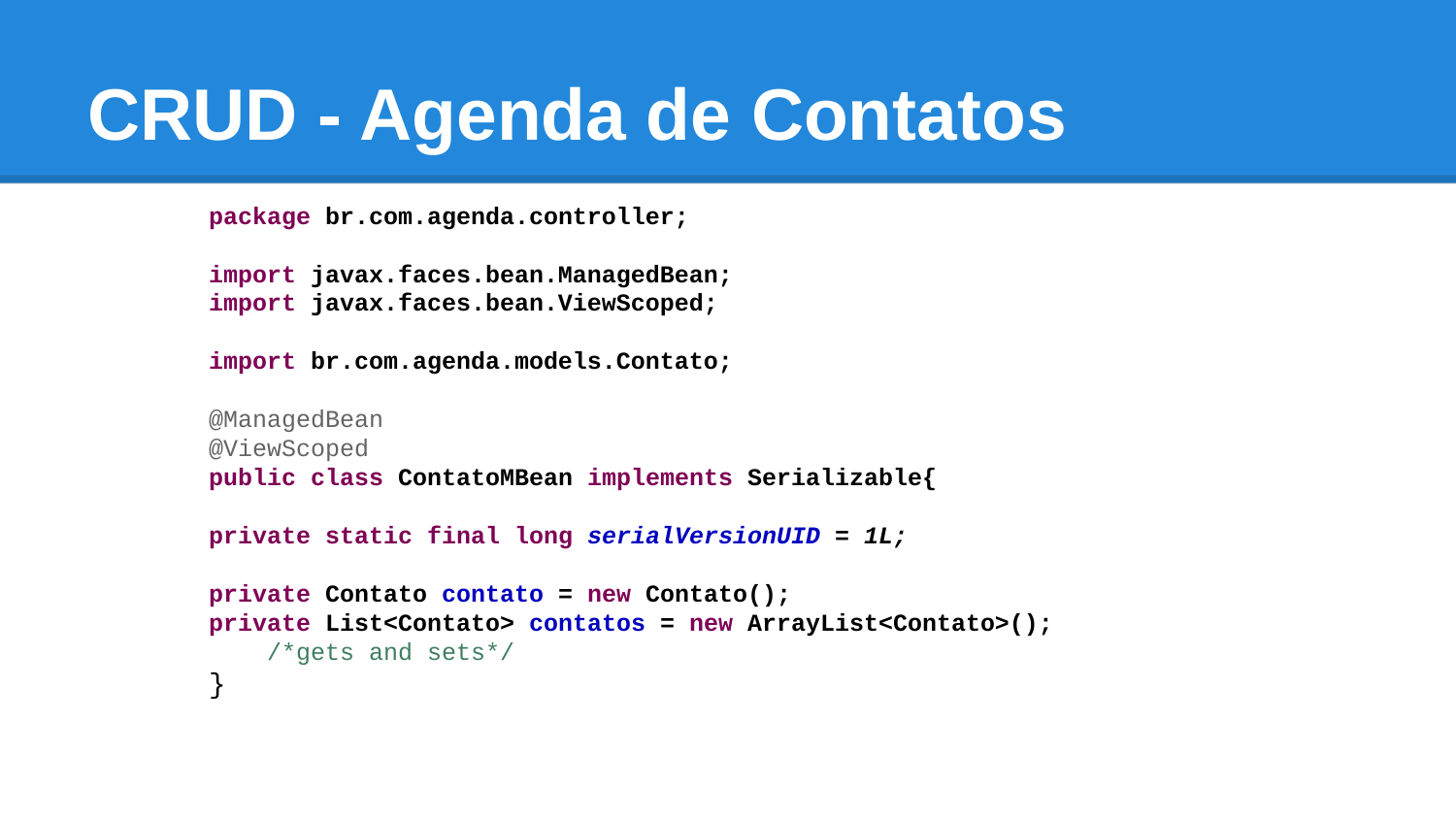

# CRUD - Agenda de Contatos
package br.com.agenda.controller;

import javax.faces.bean.ManagedBean;
import javax.faces.bean.ViewScoped;

import br.com.agenda.models.Contato;

@ManagedBean
@ViewScoped
public class ContatoMBean implements Serializable{

private static final long serialVersionUID = 1L;

private Contato contato = new Contato();
private List<Contato> contatos = new ArrayList<Contato>();
    /*gets and sets*/
}